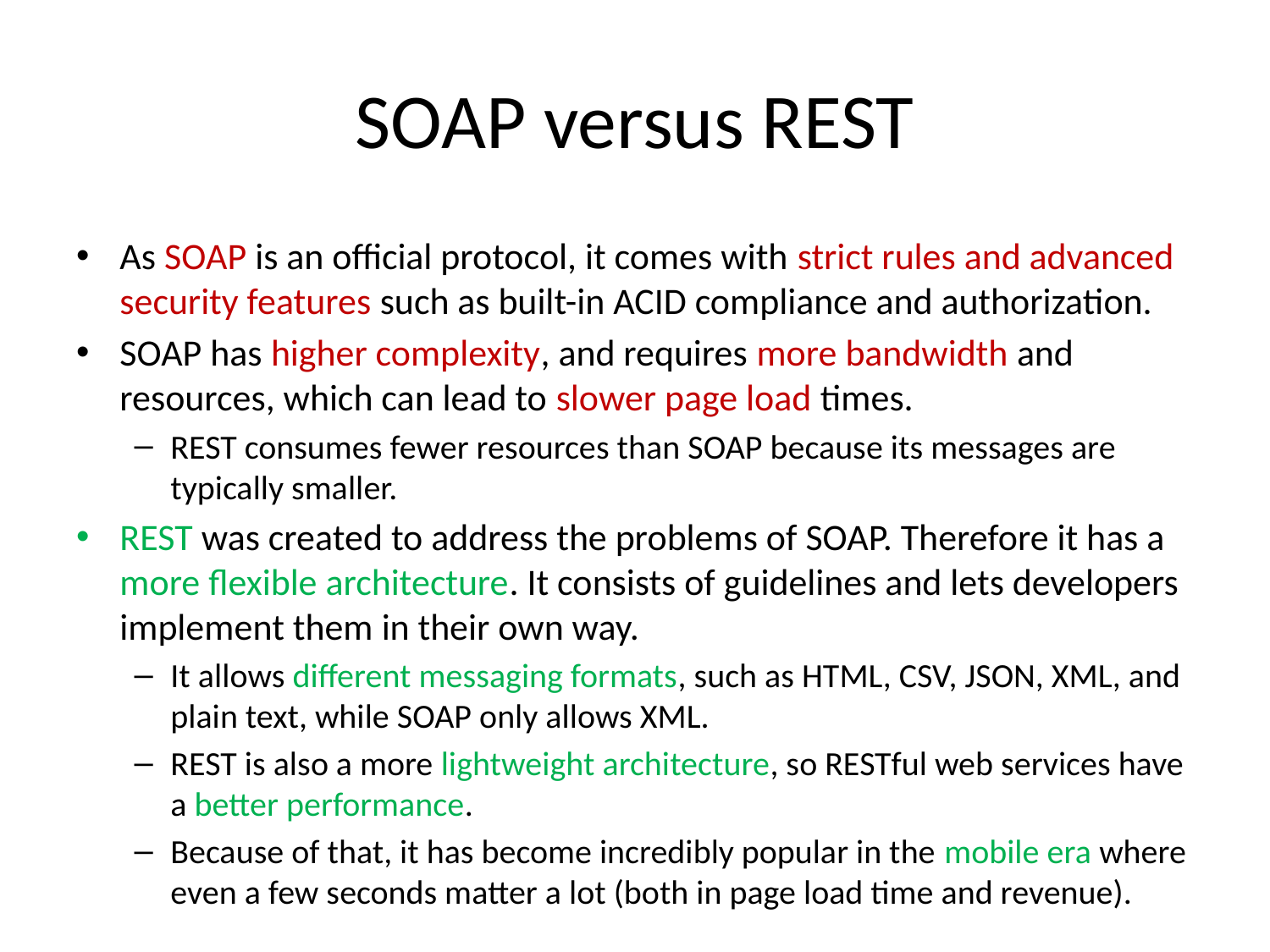

# SOAP versus REST
As SOAP is an official protocol, it comes with strict rules and advanced security features such as built-in ACID compliance and authorization.
SOAP has higher complexity, and requires more bandwidth and resources, which can lead to slower page load times.
REST consumes fewer resources than SOAP because its messages are typically smaller.
REST was created to address the problems of SOAP. Therefore it has a more flexible architecture. It consists of guidelines and lets developers implement them in their own way.
It allows different messaging formats, such as HTML, CSV, JSON, XML, and plain text, while SOAP only allows XML.
REST is also a more lightweight architecture, so RESTful web services have a better performance.
Because of that, it has become incredibly popular in the mobile era where even a few seconds matter a lot (both in page load time and revenue).